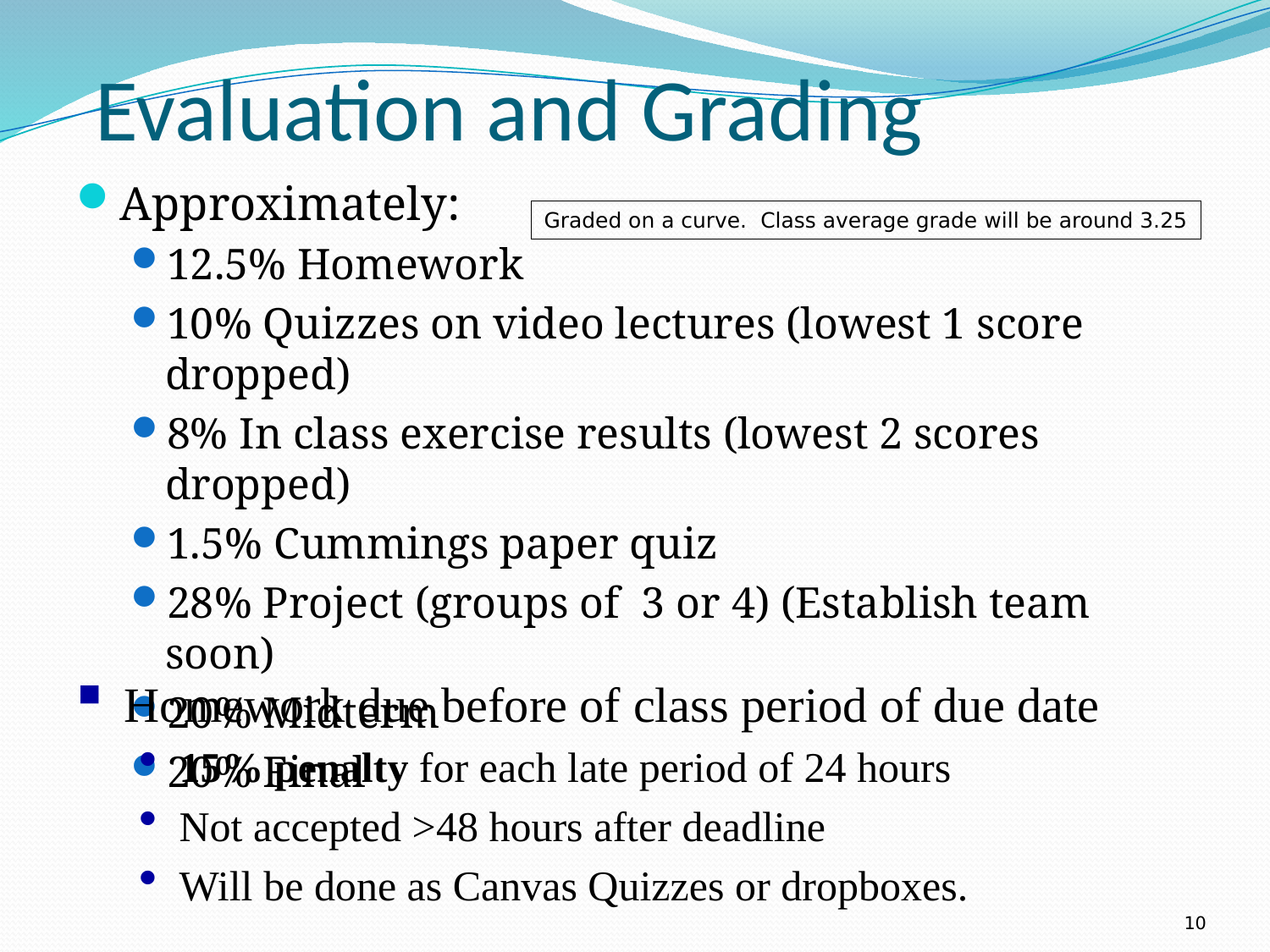

# Evaluation and Grading
Approximately:
12.5% Homework
10% Quizzes on video lectures (lowest 1 score dropped)
8% In class exercise results (lowest 2 scores dropped)
1.5% Cummings paper quiz
28% Project (groups of  3 or 4) (Establish team soon)
20% Midterm
20% Final

Graded on a curve.  Class average grade will be around 3.25
Homework due before of class period of due date
15% penalty for each late period of 24 hours
Not accepted >48 hours after deadline
Will be done as Canvas Quizzes or dropboxes.

10